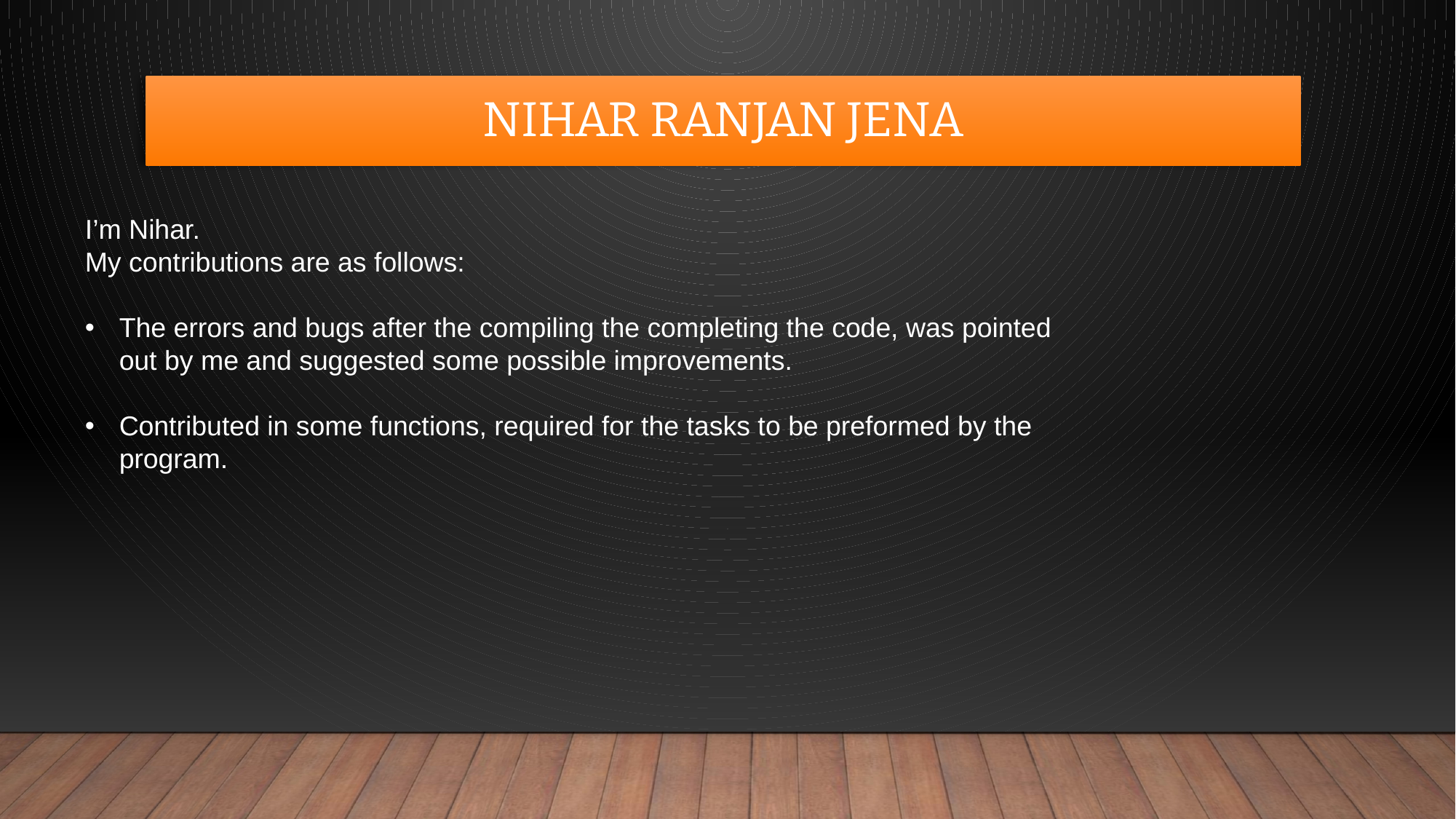

# NIHAR RANJAN JENA
I’m Nihar.
My contributions are as follows:

The errors and bugs after the compiling the completing the code, was pointed out by me and suggested some possible improvements.

Contributed in some functions, required for the tasks to be preformed by the program.